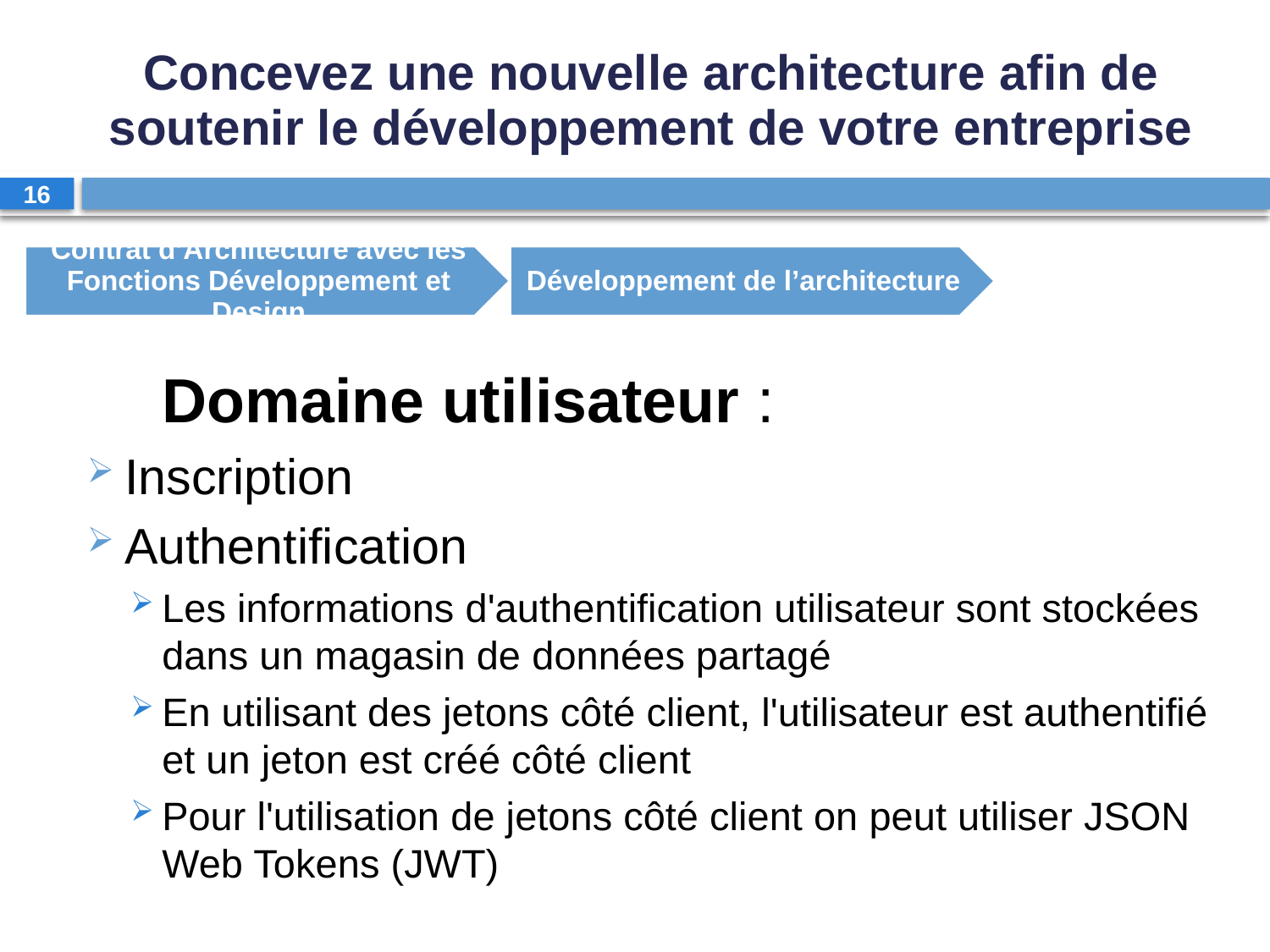

# Concevez une nouvelle architecture afin de soutenir le développement de votre entreprise
16

	Domaine utilisateur :
Inscription
Authentification
Les informations d'authentification utilisateur sont stockées dans un magasin de données partagé
En utilisant des jetons côté client, l'utilisateur est authentifié et un jeton est créé côté client
Pour l'utilisation de jetons côté client on peut utiliser JSON Web Tokens (JWT)

Contrat d’Architecture avec les Fonctions Développement et Design
Développement de l’architecture